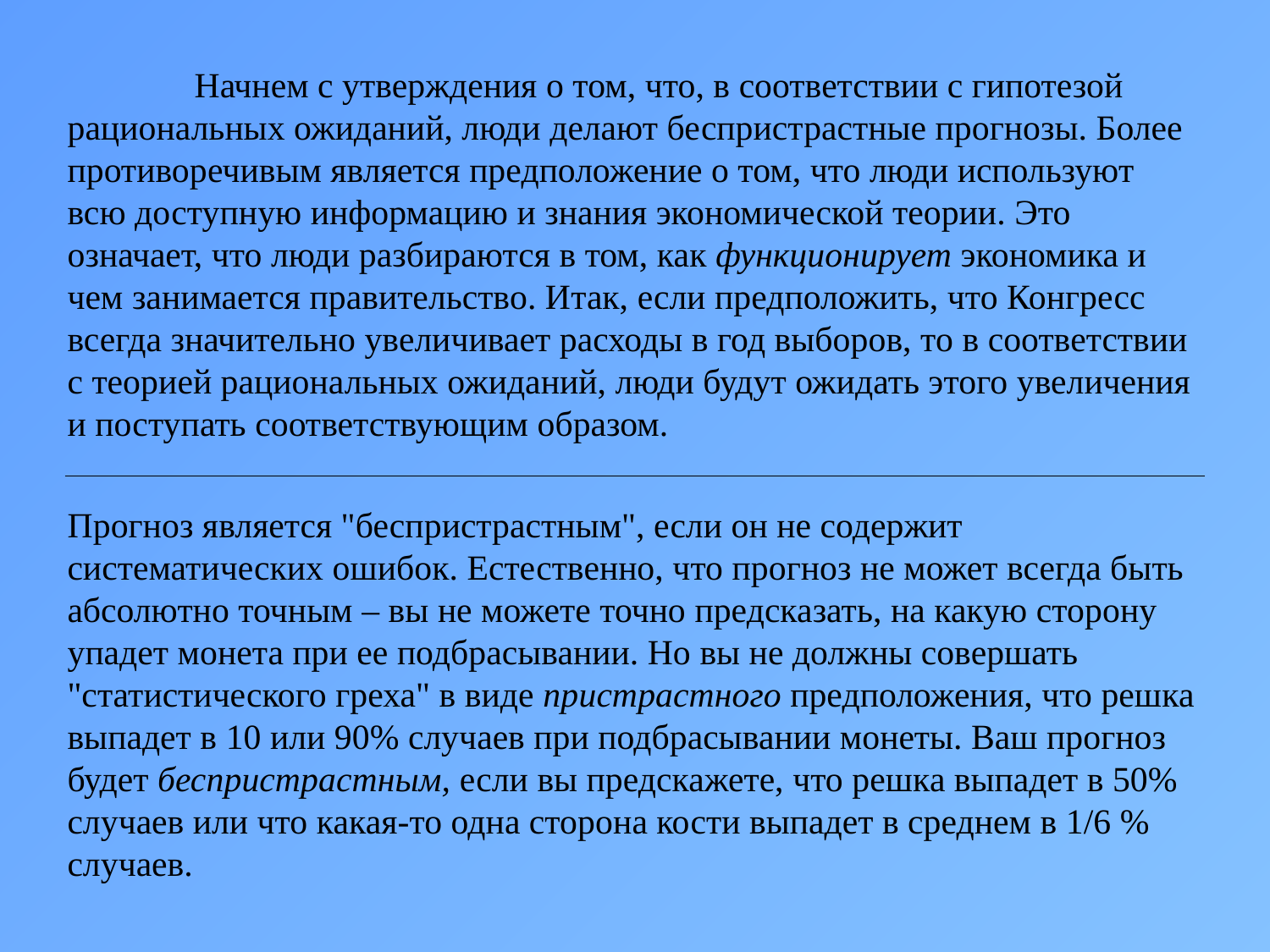

Начнем с утверждения о том, что, в соответствии с гипотезой рациональных ожиданий, люди делают беспристрастные прогнозы. Более противоречивым является предположение о том, что люди используют всю доступную информацию и знания экономической теории. Это означает, что люди разбираются в том, как функционирует экономика и чем занимается правительство. Итак, если предположить, что Конгресс всегда значительно увеличивает расходы в год выборов, то в соответствии с теорией рациональных ожиданий, люди будут ожидать этого увеличения и поступать соответствующим образом.

Прогноз является "беспристрастным", если он не содержит систематических ошибок. Естественно, что прогноз не может всегда быть абсолютно точным – вы не можете точно предсказать, на какую сторону упадет монета при ее подбрасывании. Но вы не должны совершать "статистического греха" в виде пристрастного предположения, что решка выпадет в 10 или 90% случаев при подбрасывании монеты. Ваш прогноз будет беспристрастным, если вы предскажете, что решка выпадет в 50% случаев или что какая-то одна сторона кости выпадет в среднем в 1/6 % случаев.